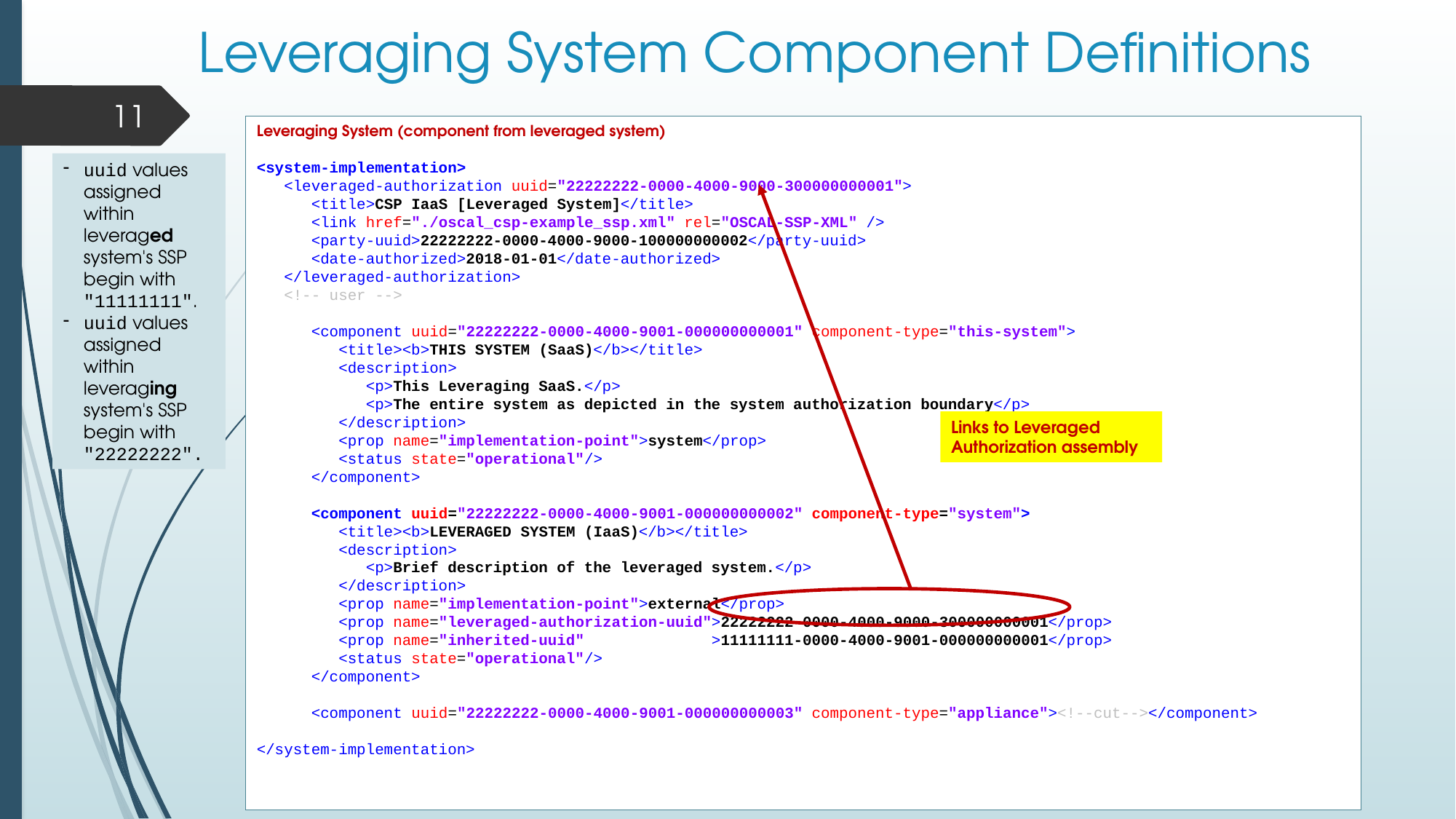

# Leveraging System Component Definitions
11
Leveraging System (component from leveraged system)

<system-implementation>
   <leveraged-authorization uuid="22222222-0000-4000-9000-300000000001">
      <title>CSP IaaS [Leveraged System]</title>
      <link href="./oscal_csp-example_ssp.xml" rel="OSCAL-SSP-XML" />
      <party-uuid>22222222-0000-4000-9000-100000000002</party-uuid>
      <date-authorized>2018-01-01</date-authorized>
   </leveraged-authorization>
   <!-- user -->

      <component uuid="22222222-0000-4000-9001-000000000001" component-type="this-system">
         <title><b>THIS SYSTEM (SaaS)</b></title>
         <description>
            <p>This Leveraging SaaS.</p>
            <p>The entire system as depicted in the system authorization boundary</p>
         </description>
         <prop name="implementation-point">system</prop>
         <status state="operational"/>
      </component>

      <component uuid="22222222-0000-4000-9001-000000000002" component-type="system">
         <title><b>LEVERAGED SYSTEM (IaaS)</b></title>
         <description>
            <p>Brief description of the leveraged system.</p>
         </description>
         <prop name="implementation-point">external</prop>
         <prop name="leveraged-authorization-uuid">22222222-0000-4000-9000-300000000001</prop>
         <prop name="inherited-uuid"              >11111111-0000-4000-9001-000000000001</prop>
         <status state="operational"/>
      </component>

      <component uuid="22222222-0000-4000-9001-000000000003" component-type="appliance"><!--cut--></component>

</system-implementation>
uuid values assigned within leveraged system's SSP begin with "11111111".
uuid values assigned within leveraging system's SSP begin with "22222222".
Links to Leveraged Authorization assembly